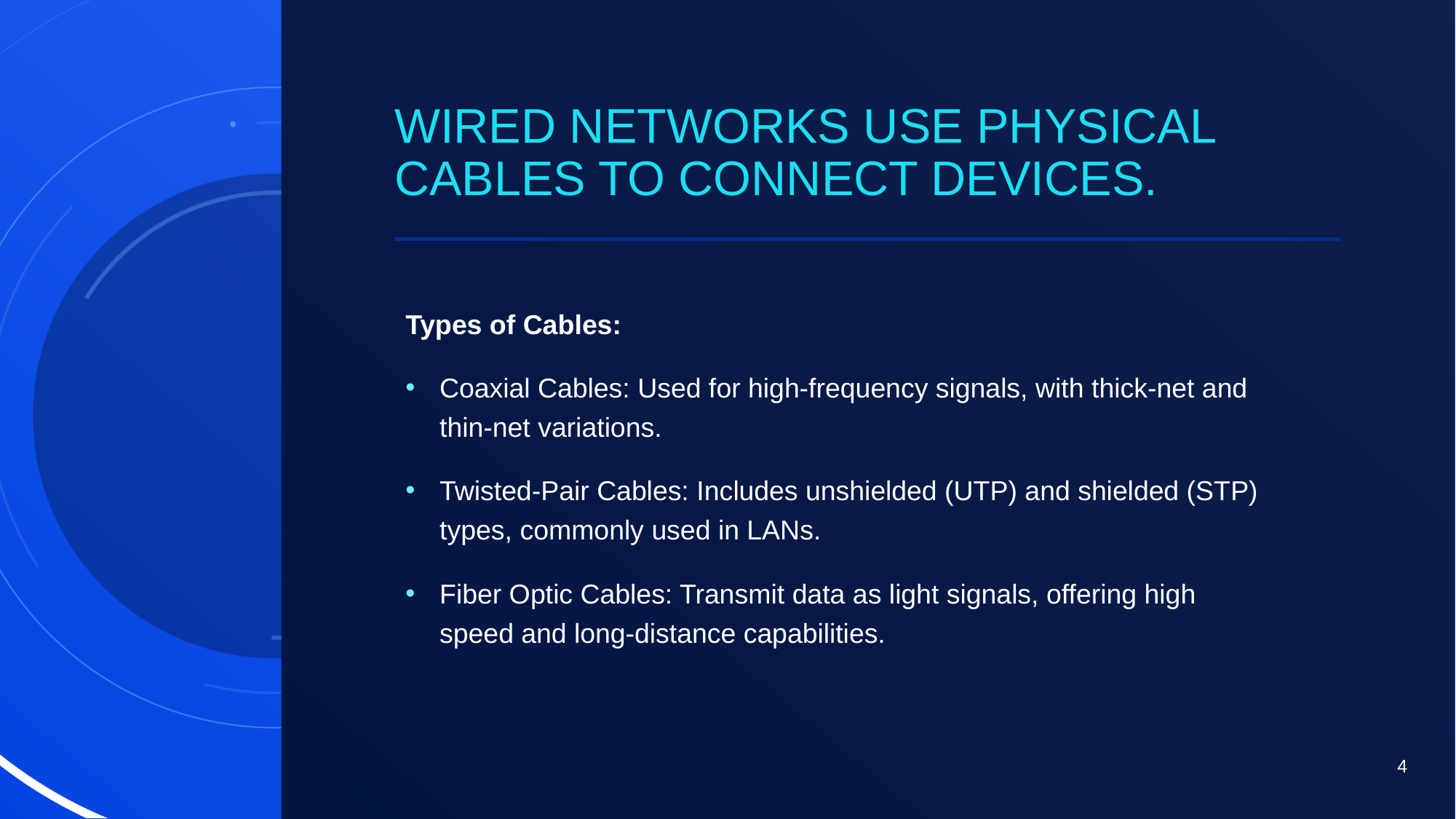

# Wired networks use physical cables to connect devices.
Types of Cables:
Coaxial Cables: Used for high-frequency signals, with thick-net and thin-net variations.
Twisted-Pair Cables: Includes unshielded (UTP) and shielded (STP) types, commonly used in LANs.
Fiber Optic Cables: Transmit data as light signals, offering high speed and long-distance capabilities.
4